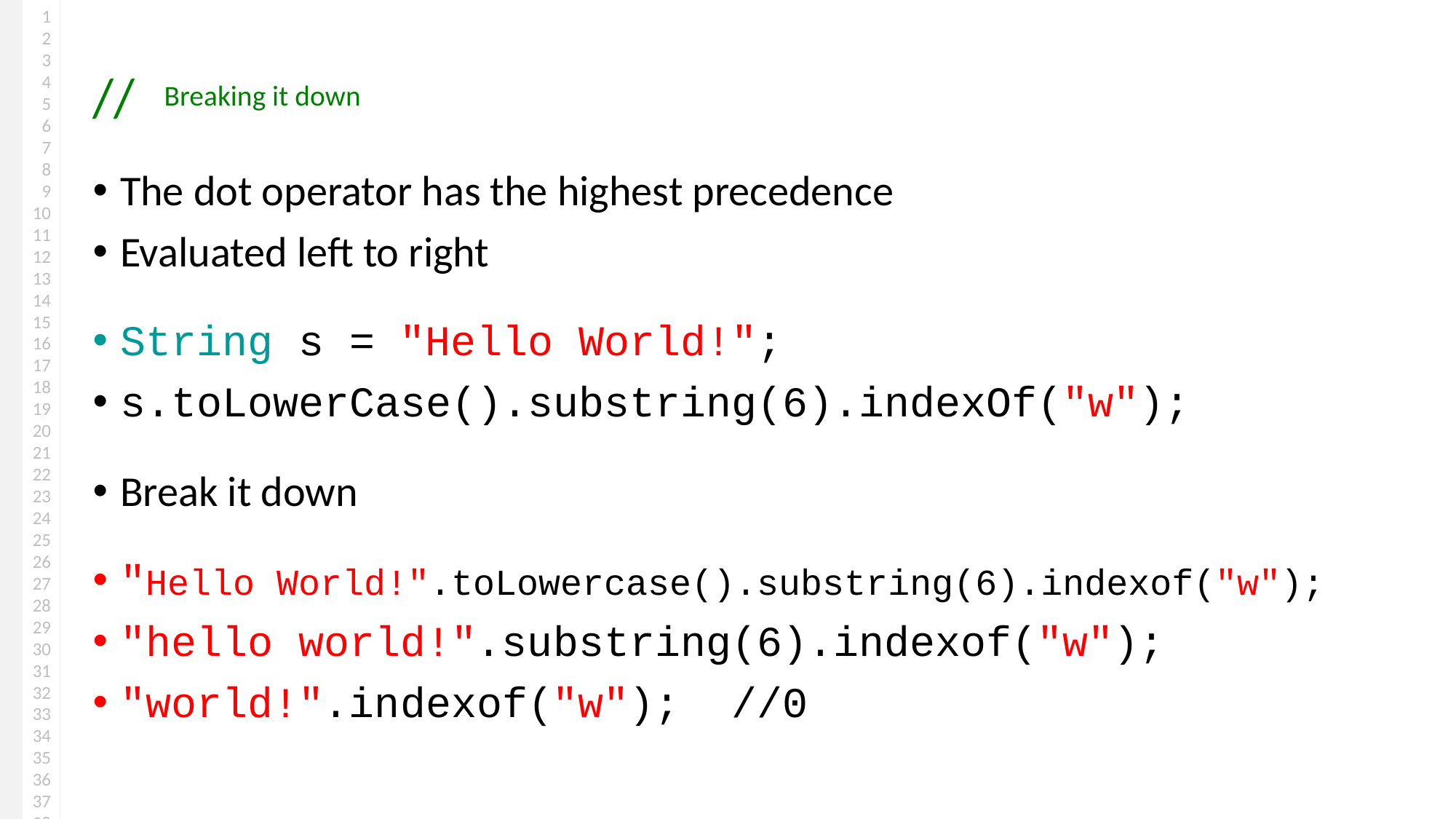

# Breaking it down
The dot operator has the highest precedence
Evaluated left to right

String s = "Hello World!";
s.toLowerCase().substring(6).indexOf("w");

Break it down

"Hello World!".toLowercase().substring(6).indexof("w");
"hello world!".substring(6).indexof("w");
"world!".indexof("w");  //0